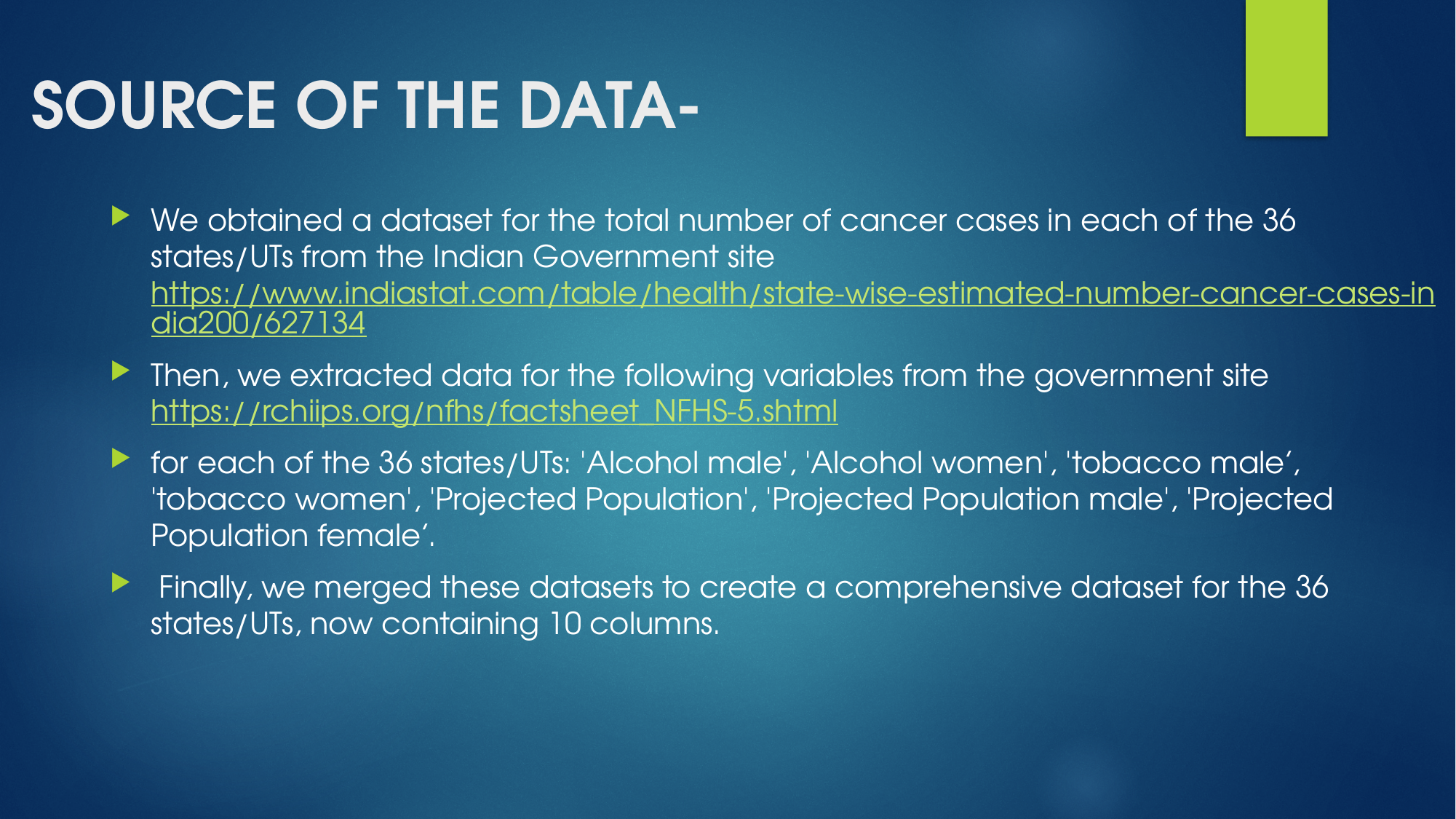

# SOURCE OF THE DATA-
We obtained a dataset for the total number of cancer cases in each of the 36 states/UTs from the Indian Government site https://www.indiastat.com/table/health/state-wise-estimated-number-cancer-cases-india200/627134
Then, we extracted data for the following variables from the government site https://rchiips.org/nfhs/factsheet_NFHS-5.shtml
for each of the 36 states/UTs: 'Alcohol male', 'Alcohol women', 'tobacco male’,        'tobacco women', 'Projected Population', 'Projected Population male', 'Projected Population female’.
 Finally, we merged these datasets to create a comprehensive dataset for the 36 states/UTs, now containing 10 columns.